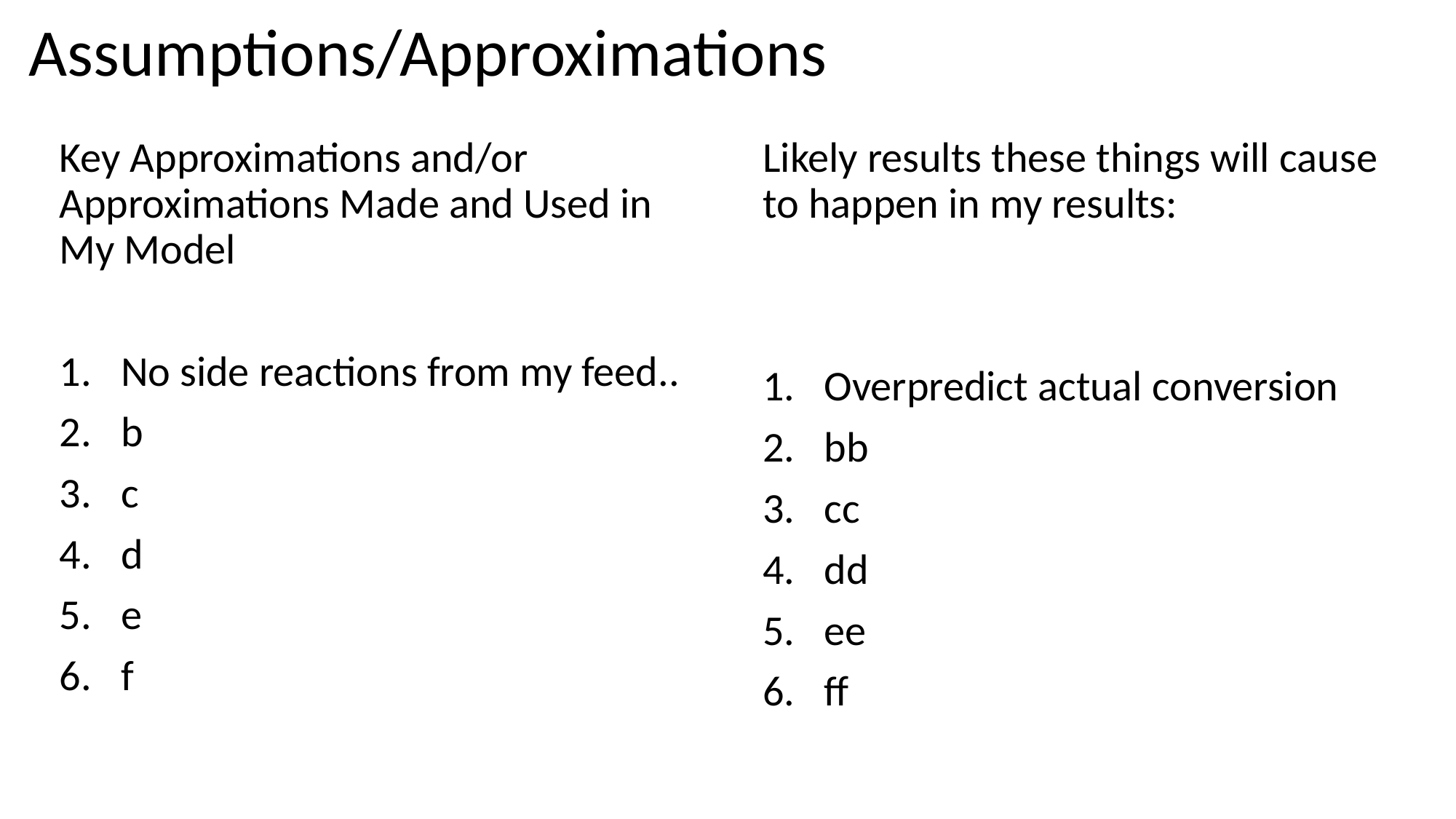

# Assumptions/Approximations
Key Approximations and/or Approximations Made and Used in My Model

No side reactions from my feed..
b
c
d
e
f

Likely results these things will cause to happen in my results:

Overpredict actual conversion
bb
cc
dd
ee
ff